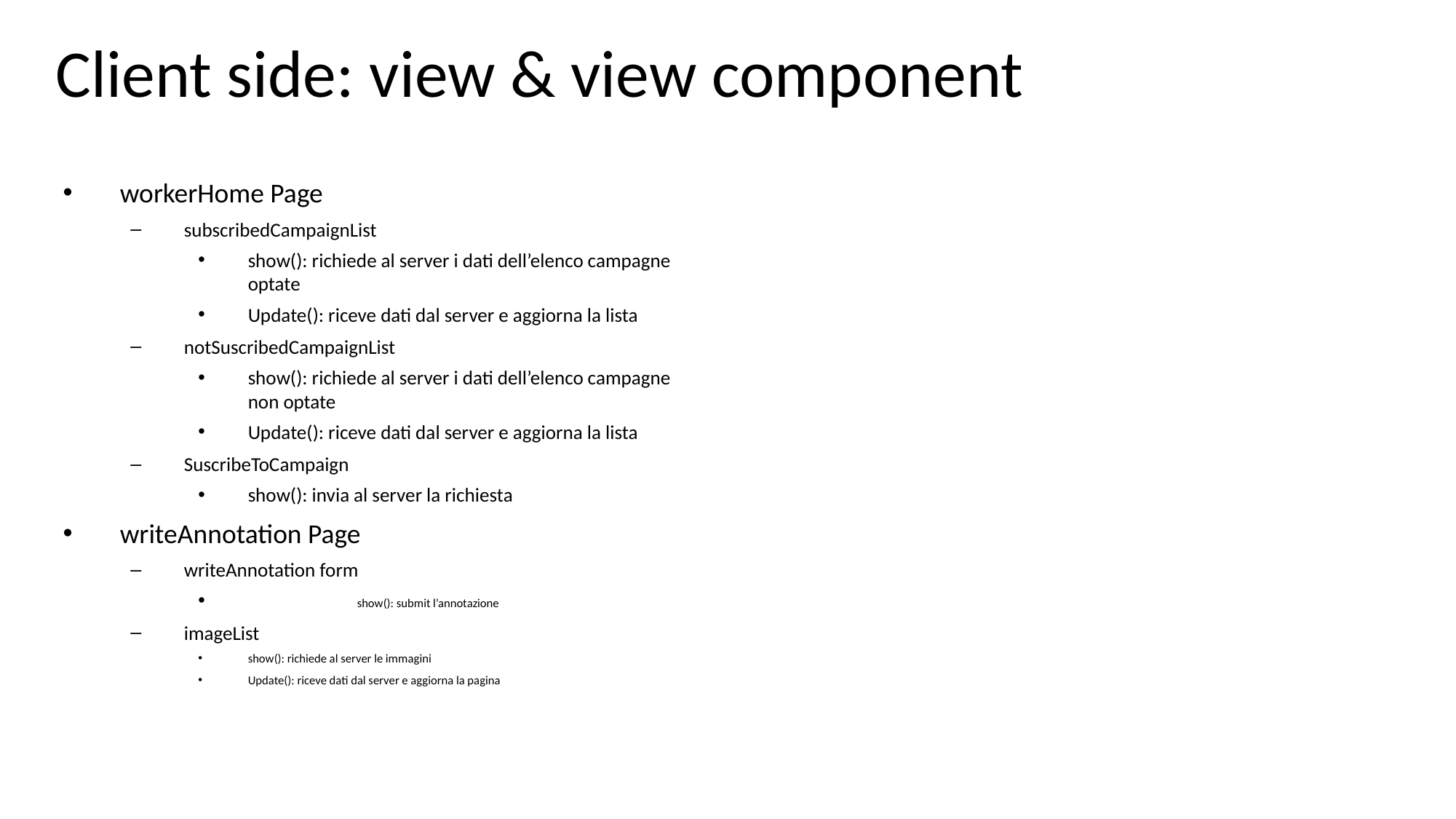

# Client side: view & view component
workerHome Page
subscribedCampaignList
show(): richiede al server i dati dell’elenco campagne optate
Update(): riceve dati dal server e aggiorna la lista
notSuscribedCampaignList
show(): richiede al server i dati dell’elenco campagne non optate
Update(): riceve dati dal server e aggiorna la lista
SuscribeToCampaign
show(): invia al server la richiesta
writeAnnotation Page
writeAnnotation form
	show(): submit l’annotazione
imageList
show(): richiede al server le immagini
Update(): riceve dati dal server e aggiorna la pagina